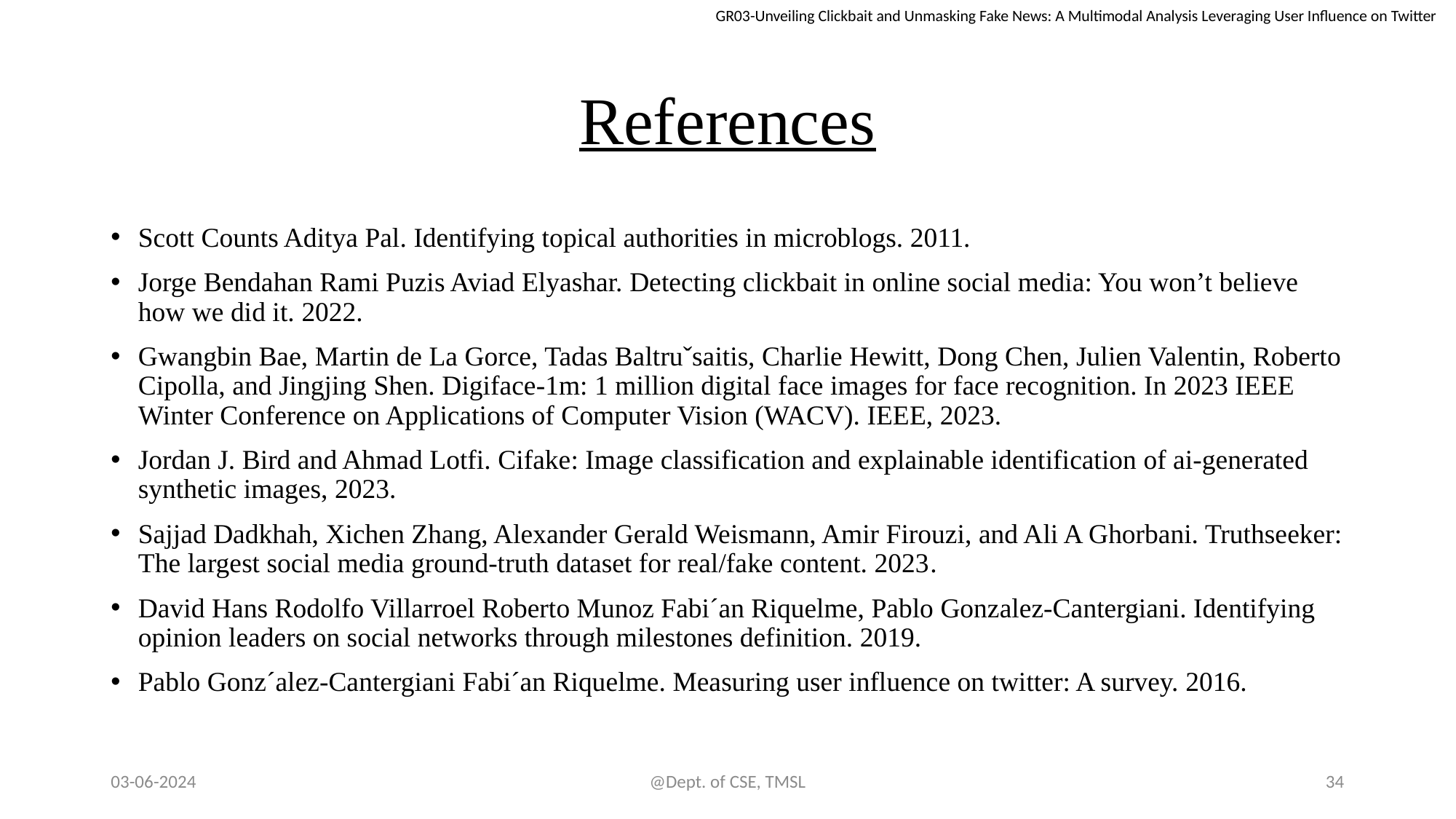

GR03-Unveiling Clickbait and Unmasking Fake News: A Multimodal Analysis Leveraging User Influence on Twitter
# References
Scott Counts Aditya Pal. Identifying topical authorities in microblogs. 2011.
Jorge Bendahan Rami Puzis Aviad Elyashar. Detecting clickbait in online social media: You won’t believe how we did it. 2022.
Gwangbin Bae, Martin de La Gorce, Tadas Baltruˇsaitis, Charlie Hewitt, Dong Chen, Julien Valentin, Roberto Cipolla, and Jingjing Shen. Digiface-1m: 1 million digital face images for face recognition. In 2023 IEEE Winter Conference on Applications of Computer Vision (WACV). IEEE, 2023.
Jordan J. Bird and Ahmad Lotfi. Cifake: Image classification and explainable identification of ai-generated synthetic images, 2023.
Sajjad Dadkhah, Xichen Zhang, Alexander Gerald Weismann, Amir Firouzi, and Ali A Ghorbani. Truthseeker: The largest social media ground-truth dataset for real/fake content. 2023.
David Hans Rodolfo Villarroel Roberto Munoz Fabi´an Riquelme, Pablo Gonzalez-Cantergiani. Identifying opinion leaders on social networks through milestones definition. 2019.
Pablo Gonz´alez-Cantergiani Fabi´an Riquelme. Measuring user influence on twitter: A survey. 2016.

03-06-2024
@Dept. of CSE, TMSL
34